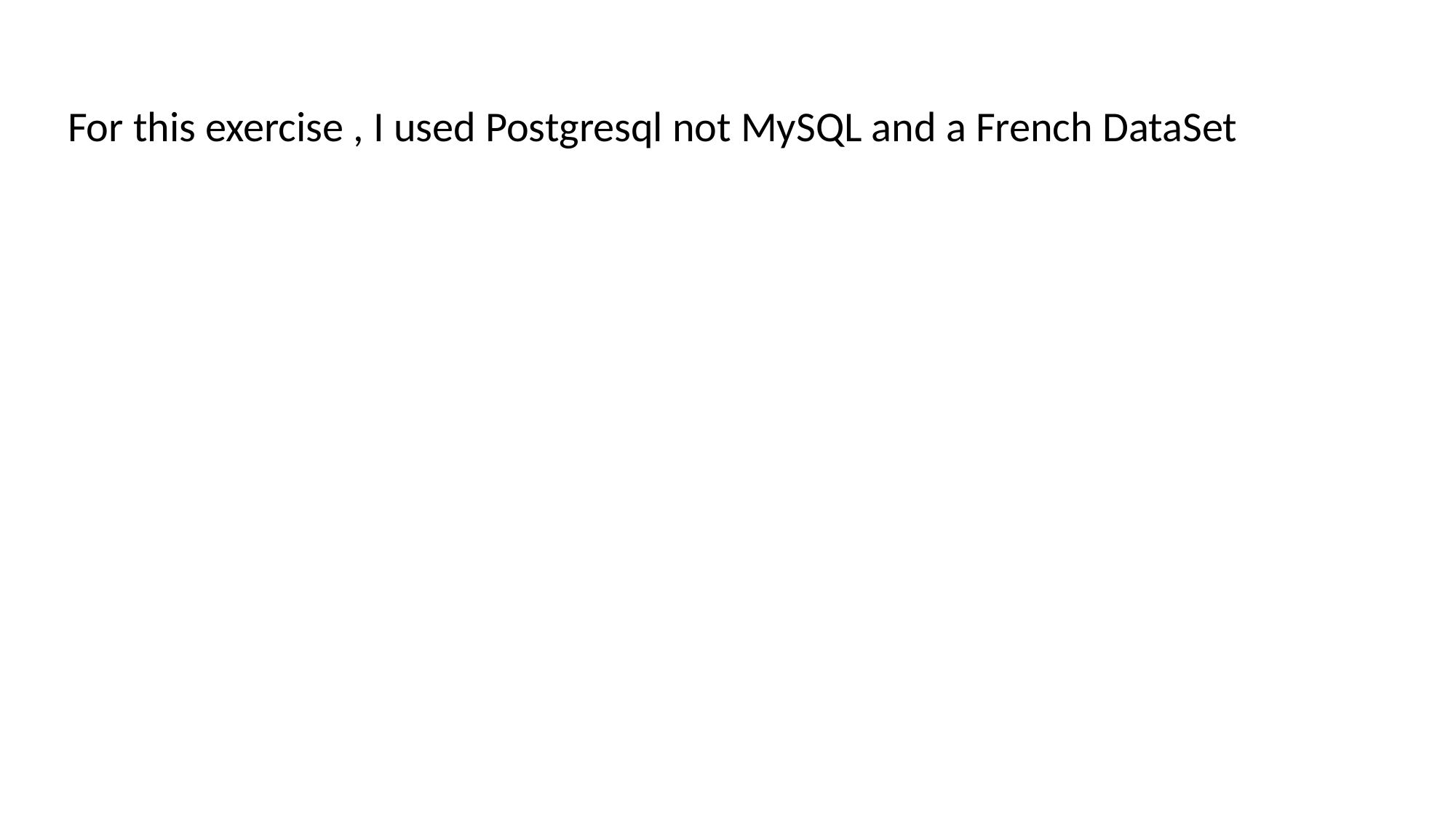

For this exercise , I used Postgresql not MySQL and a French DataSet